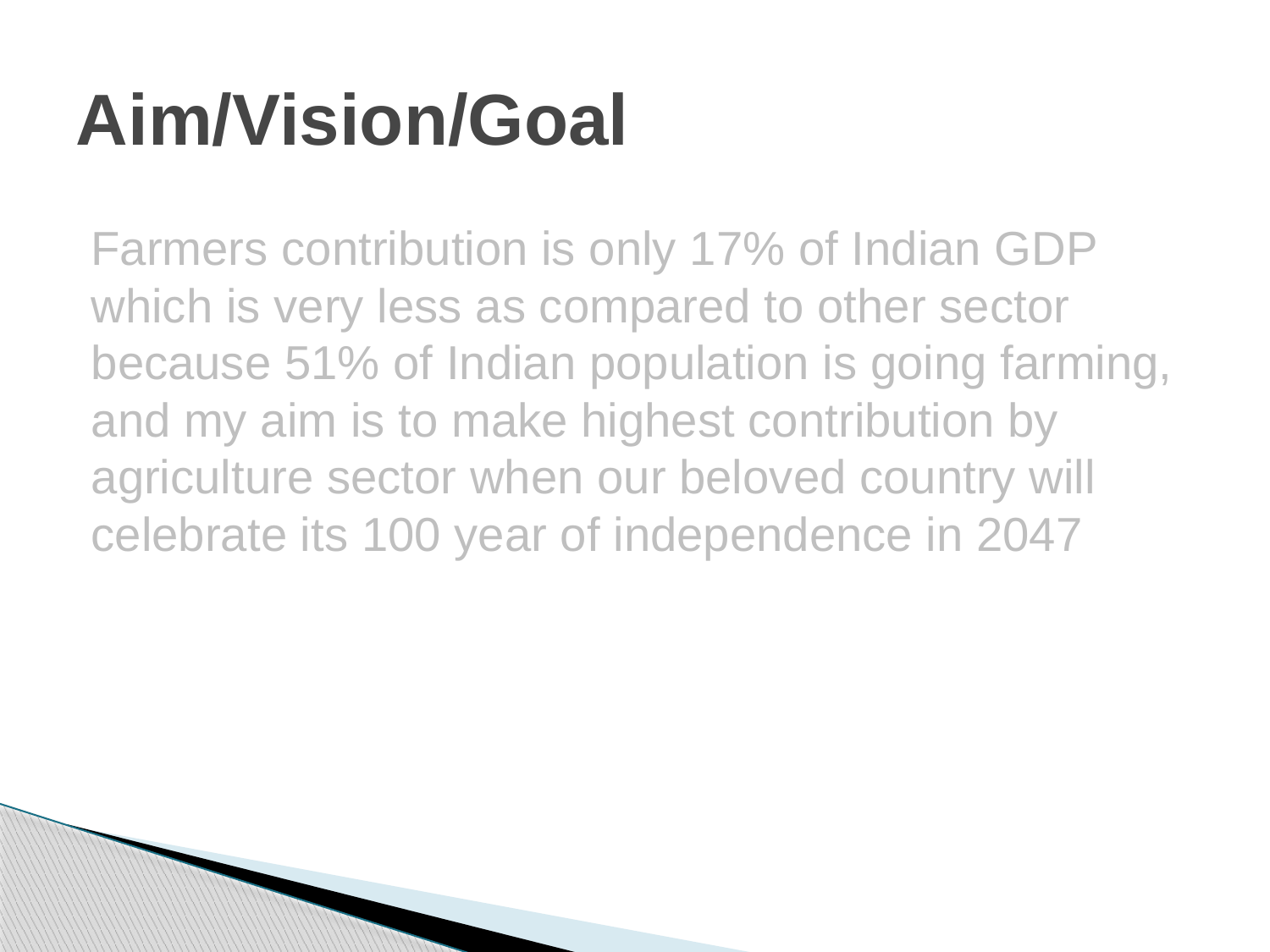

# Aim/Vision/Goal
Farmers contribution is only 17% of Indian GDP which is very less as compared to other sector because 51% of Indian population is going farming, and my aim is to make highest contribution by agriculture sector when our beloved country will celebrate its 100 year of independence in 2047